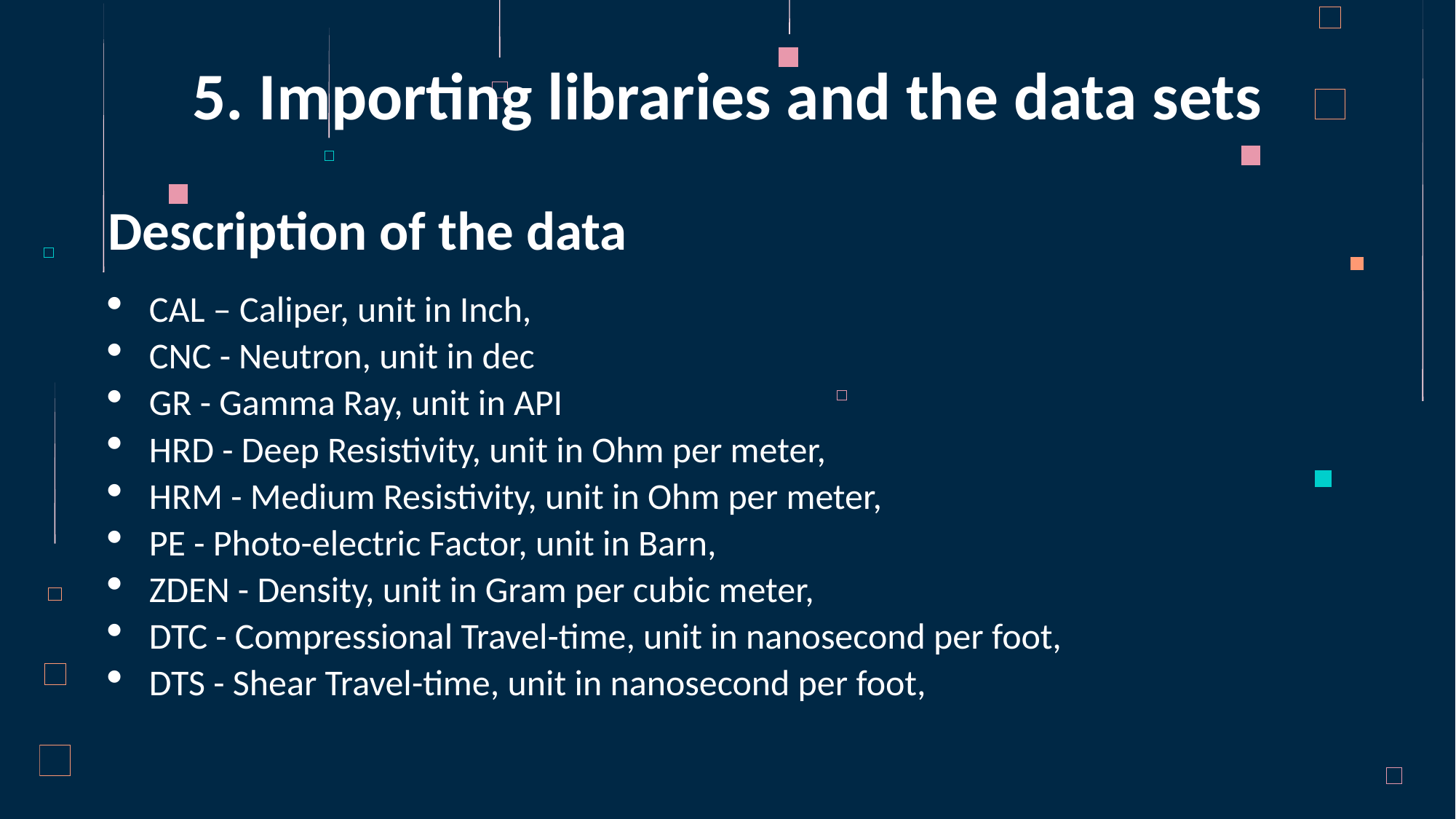

5. Importing libraries and the data sets
# Description of the data
CAL – Caliper, unit in Inch,
CNC - Neutron, unit in dec
GR - Gamma Ray, unit in API
HRD - Deep Resistivity, unit in Ohm per meter,
HRM - Medium Resistivity, unit in Ohm per meter,
PE - Photo-electric Factor, unit in Barn,
ZDEN - Density, unit in Gram per cubic meter,
DTC - Compressional Travel-time, unit in nanosecond per foot,
DTS - Shear Travel-time, unit in nanosecond per foot,